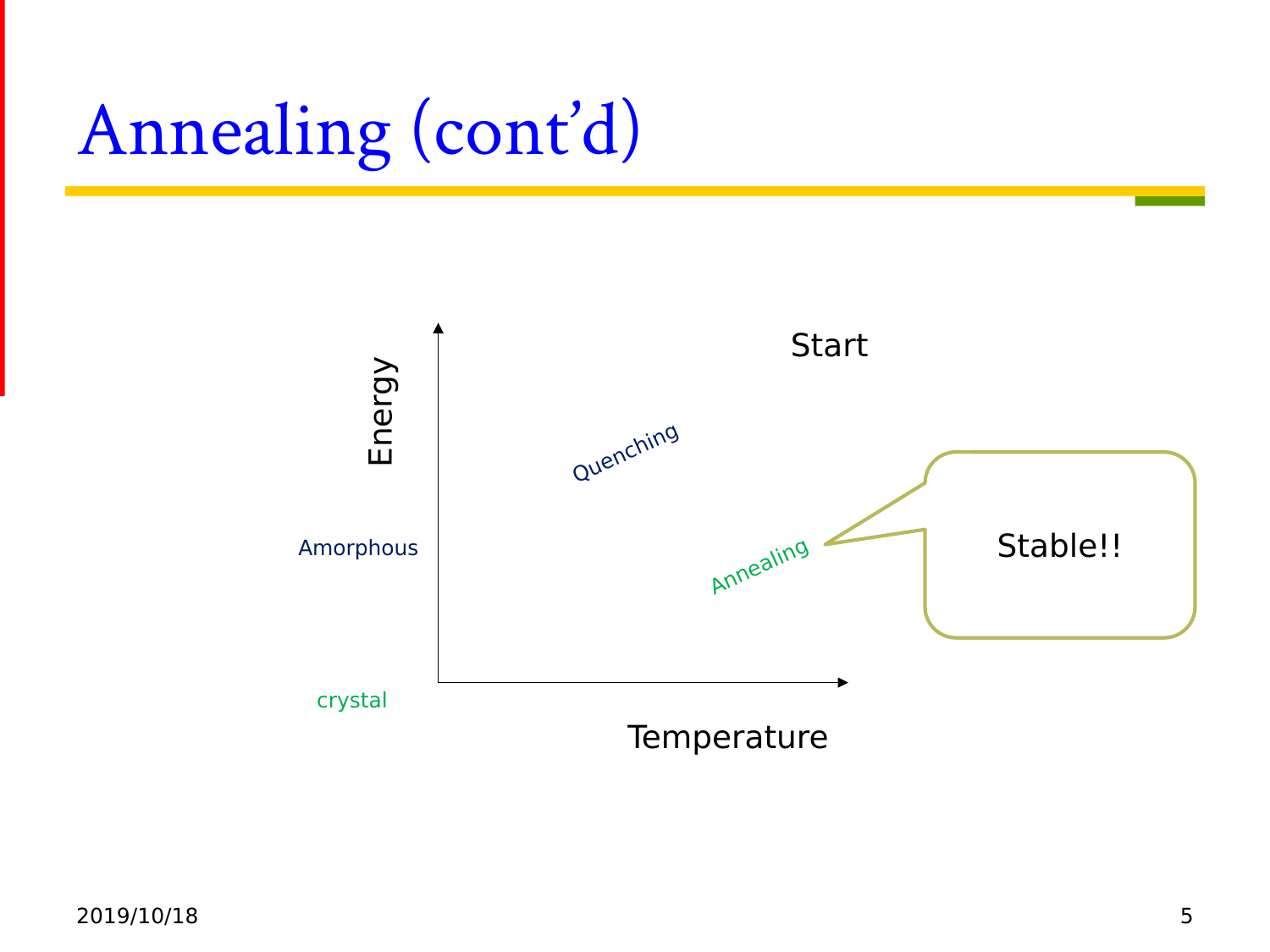

# Annealing (cont’d)
Start
Quenching
Amorphous
Annealing
crystal
Temperature
Energy
Stable!!
2019/10/18
5